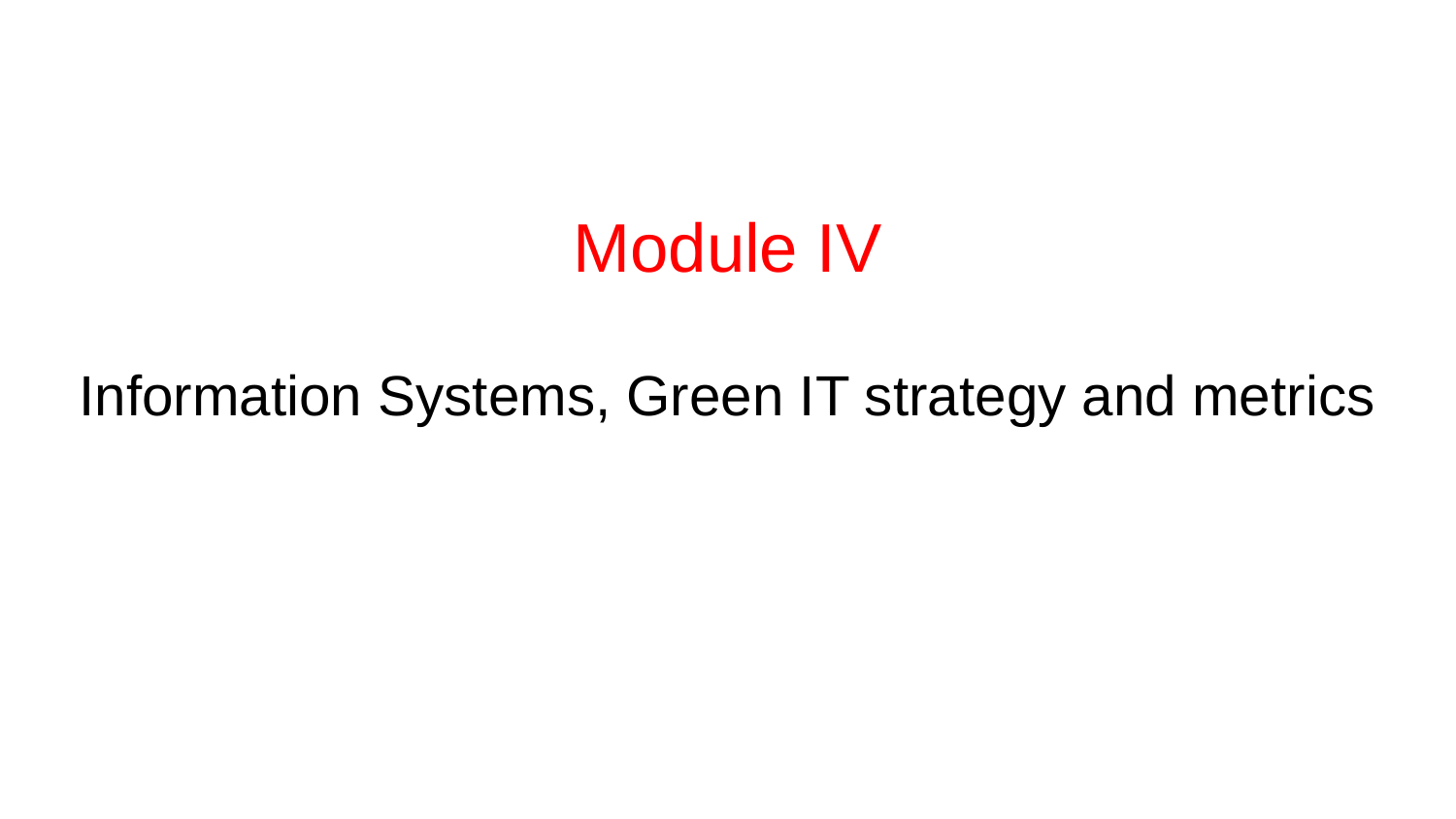

# Module IV
Information Systems, Green IT strategy and metrics